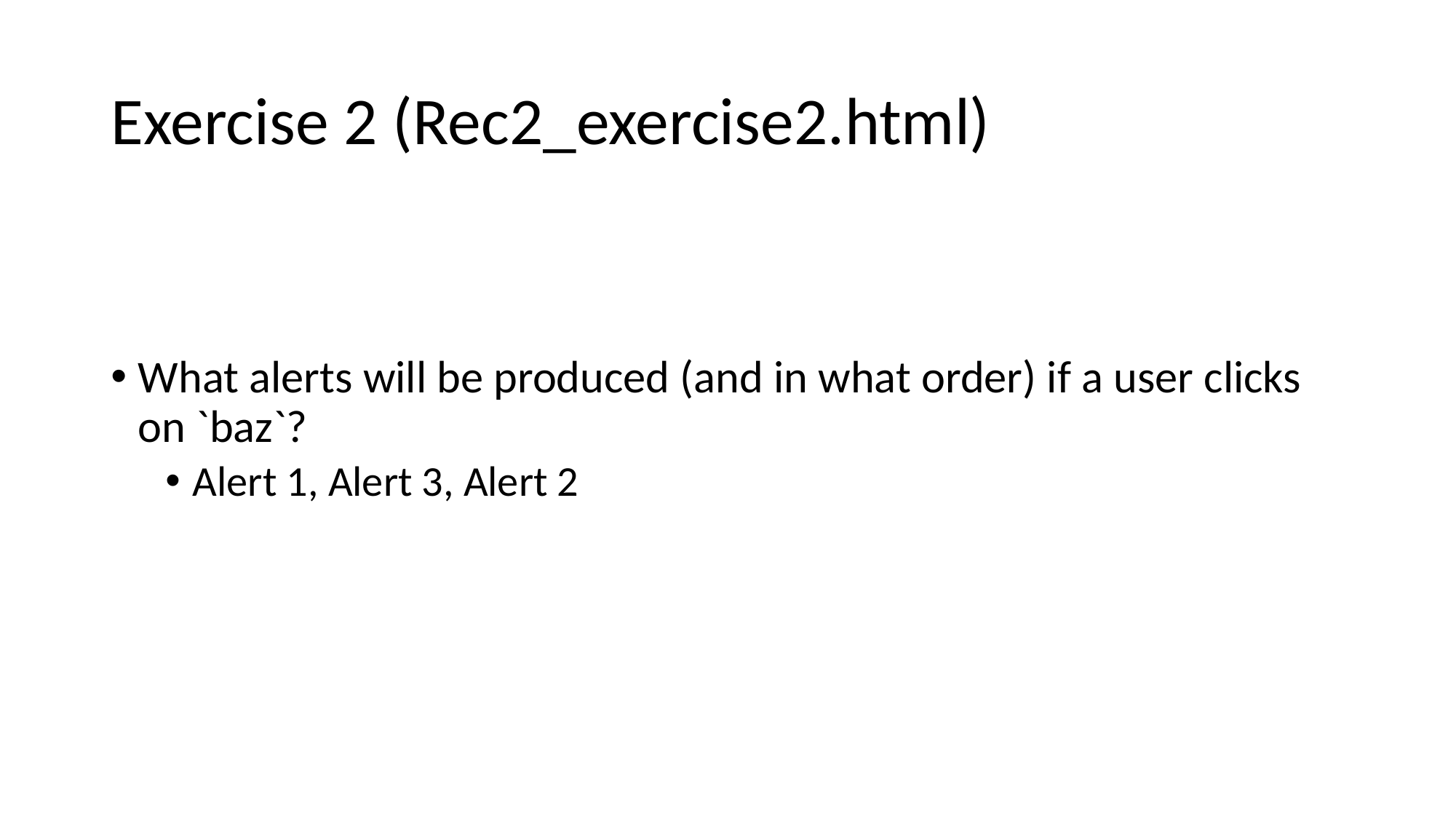

# Exercise 2 (Rec2_exercise2.html)

What alerts will be produced (and in what order) if a user clicks on `baz`?
Alert 1, Alert 3, Alert 2